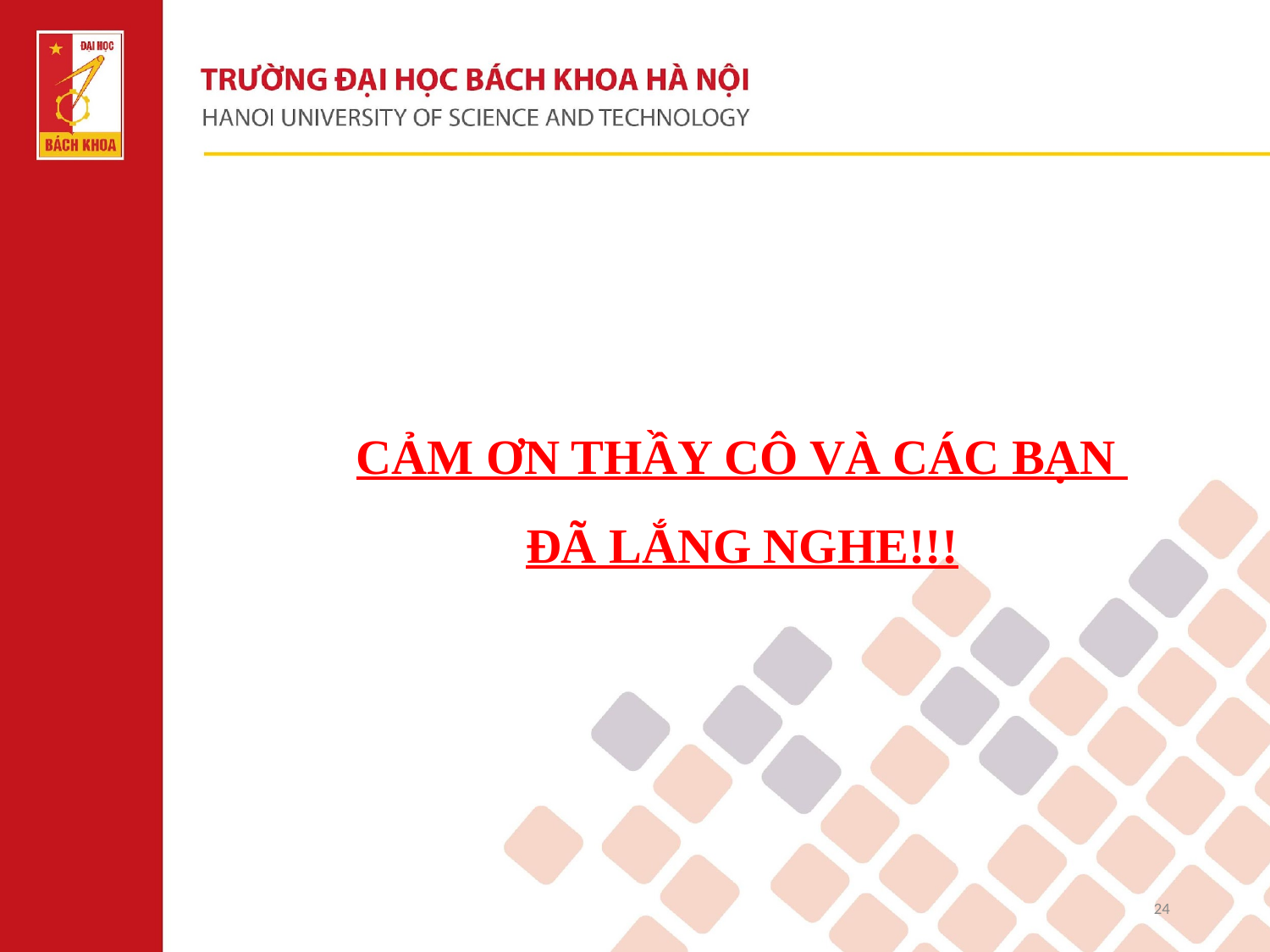

CẢM ƠN THẦY CÔ VÀ CÁC BẠN
ĐÃ LẮNG NGHE!!!
24